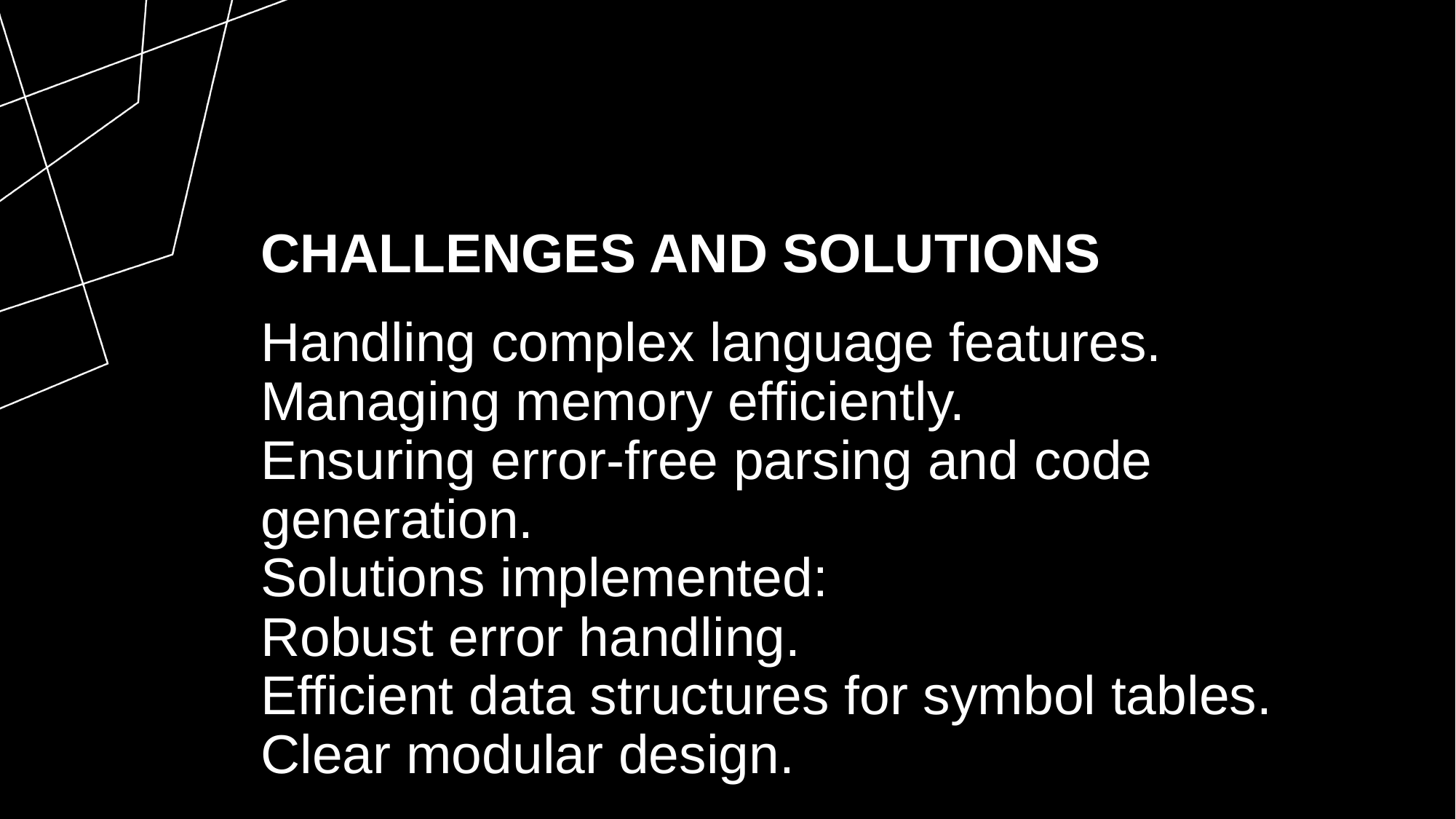

Challenges and Solutions
Handling complex language features.
Managing memory efficiently.
Ensuring error-free parsing and code generation.
Solutions implemented:
Robust error handling.
Efficient data structures for symbol tables.
Clear modular design.